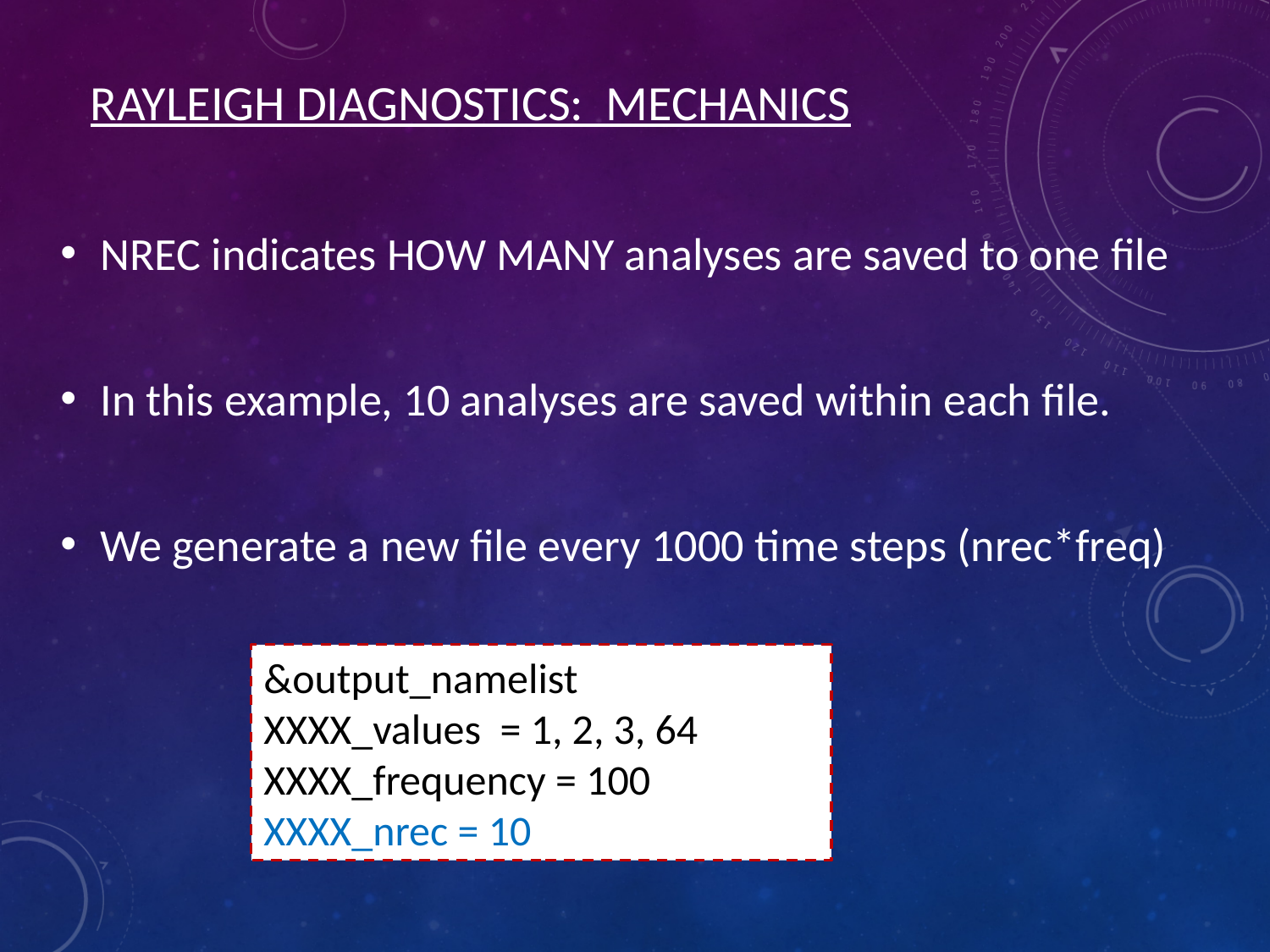

# Rayleigh diagnostics:  MECHANICS
NREC indicates HOW MANY analyses are saved to one file

In this example, 10 analyses are saved within each file.

We generate a new file every 1000 time steps (nrec*freq)
&output_namelist
XXXX_values  = 1, 2, 3, 64
XXXX_frequency = 100
XXXX_nrec = 10